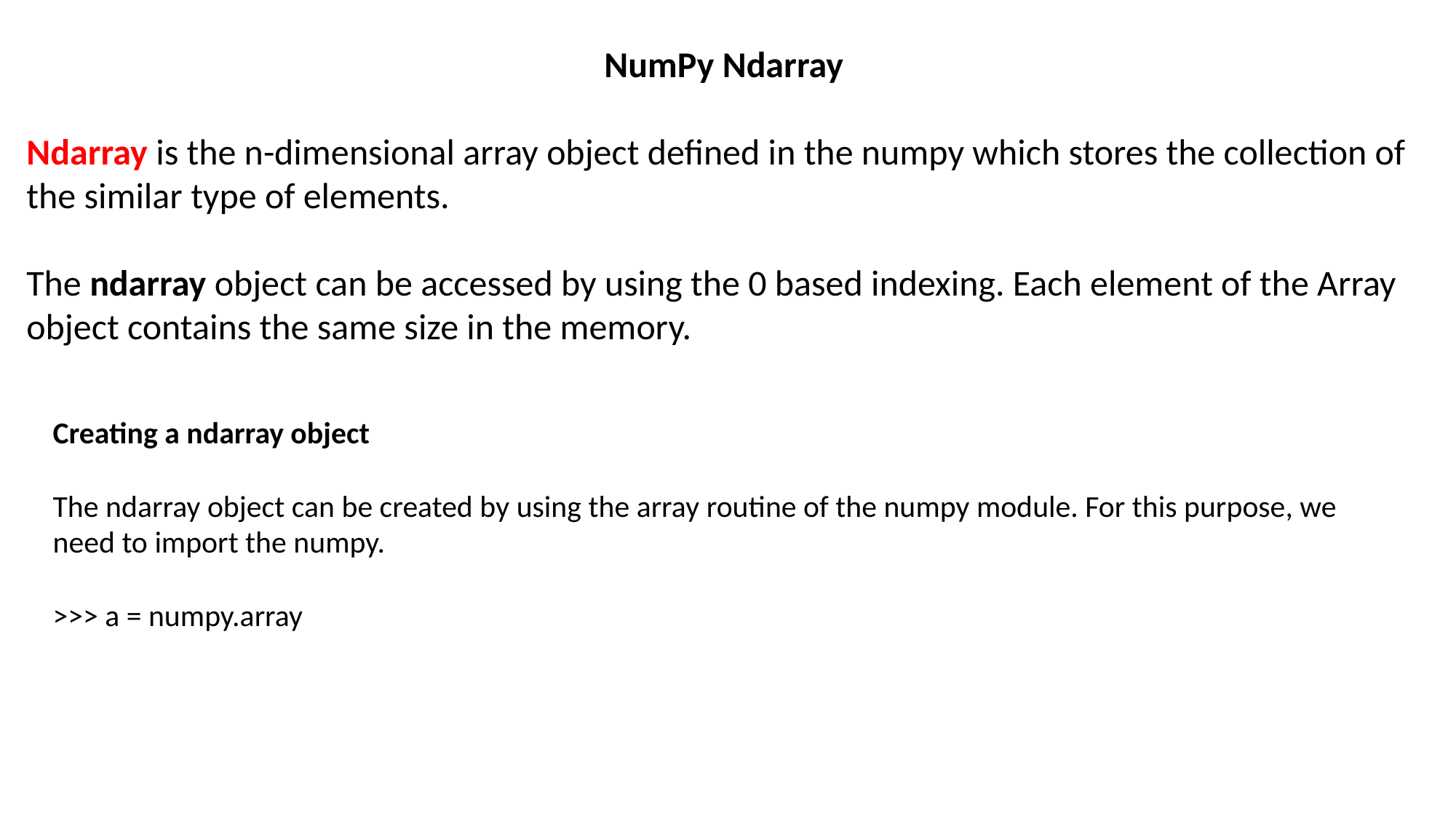

NumPy Ndarray

Ndarray is the n-dimensional array object defined in the numpy which stores the collection of the similar type of elements.

The ndarray object can be accessed by using the 0 based indexing. Each element of the Array object contains the same size in the memory.
Creating a ndarray object

The ndarray object can be created by using the array routine of the numpy module. For this purpose, we need to import the numpy.

>>> a = numpy.array